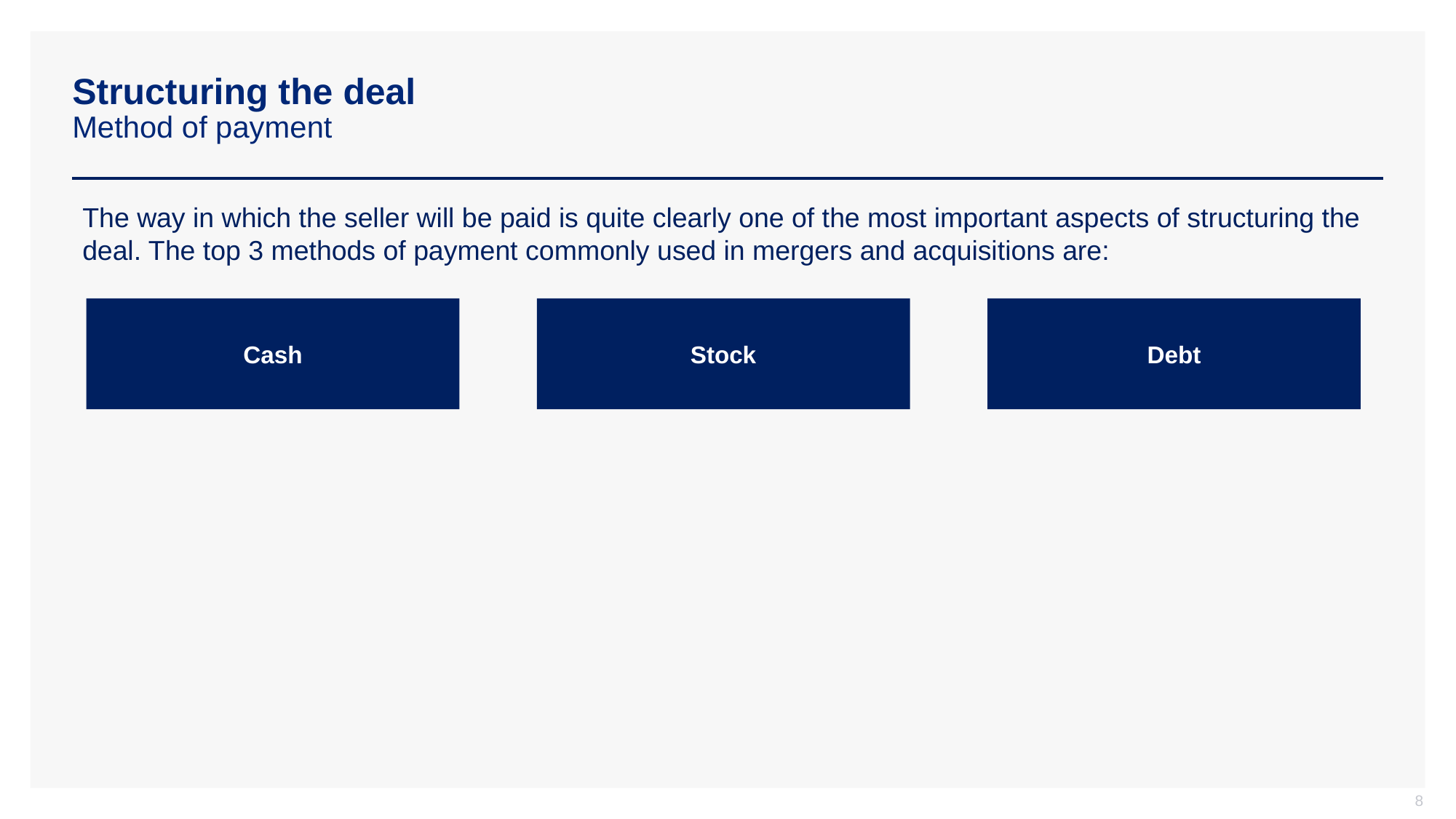

# Structuring the deal Method of payment
The way in which the seller will be paid is quite clearly one of the most important aspects of structuring the deal. The top 3 methods of payment commonly used in mergers and acquisitions are:
Cash
Stock
Debt
8